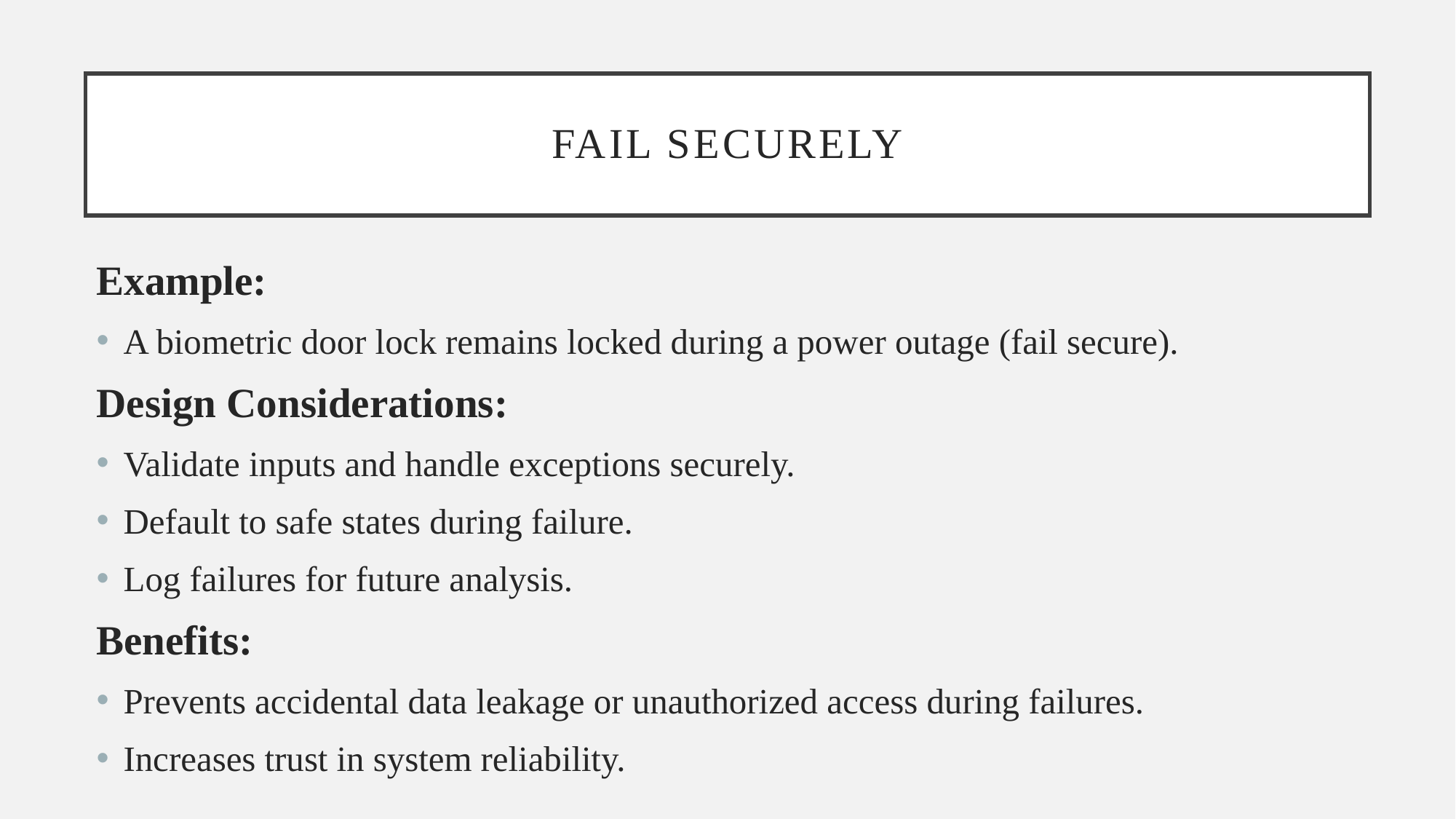

# Fail securely
Example:
A biometric door lock remains locked during a power outage (fail secure).
Design Considerations:
Validate inputs and handle exceptions securely.
Default to safe states during failure.
Log failures for future analysis.
Benefits:
Prevents accidental data leakage or unauthorized access during failures.
Increases trust in system reliability.